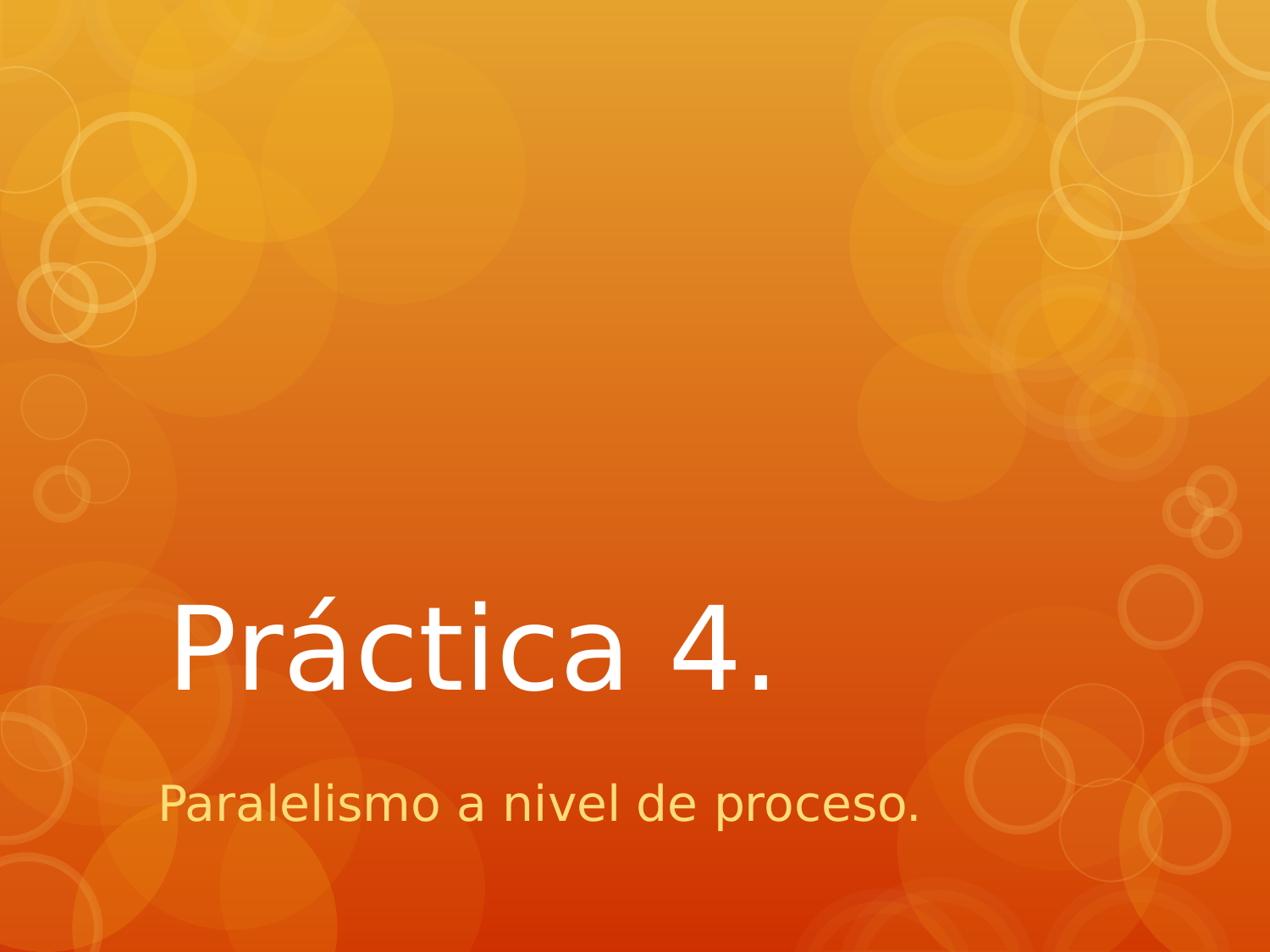

# Práctica 4.
Paralelismo a nivel de proceso.